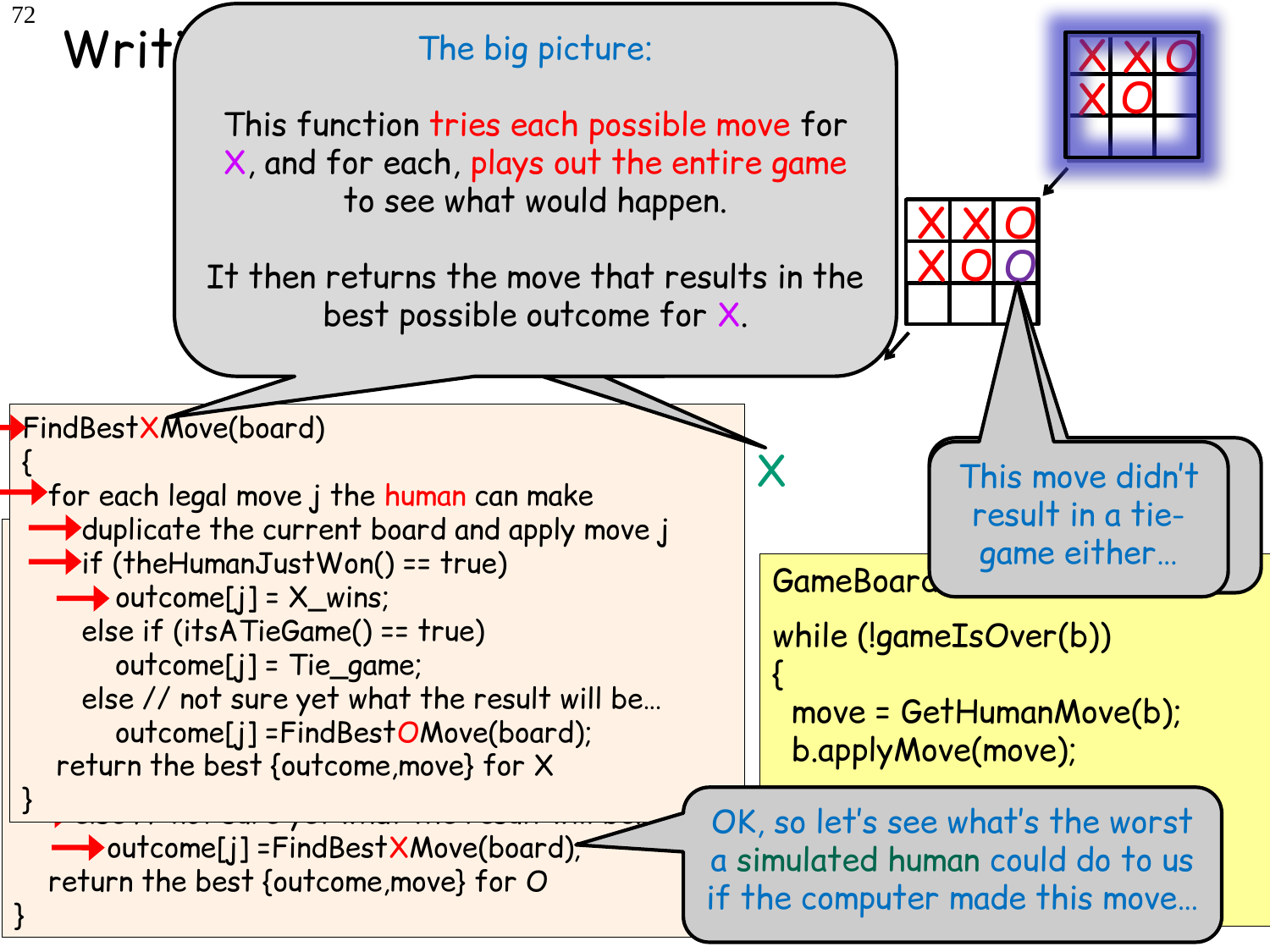

Writing a TicTacToe Player
72
The big picture:

This function tries each possible move for X, and for each, plays out the entire game to see what would happen.

It then returns the move that results in the best possible outcome for X.
X
O
X

O
X

The simulated human just WON by making this move!
X
O
X

O
X
X
O
X

O
X
O

outcome[0] = X_wins
O
FindBestXMove(board)
{
   for each legal move j the human can make
       duplicate the current board and apply move j
       if (theHumanJustWon() == true)
           outcome[j] = X_wins;
       else if (itsATieGame() == true)
           outcome[j] = Tie_game;
       else // not sure yet what the result will be…
           outcome[j] =FindBestOMove(board);
    return the best {outcome,move} for X
}

X
The computer has not won by making this move…
This move didn’t result in a tie-game either…

FindBestOMove(board)
{
   for each legal move j the computer can make
       duplicate the current board and apply move j
       if (theComputerJustWon() == true)
           outcome[j] = O_wins;
       else if (itsATieGame() == true)
           outcome[j] = Tie_game;
       else // not sure yet what the result will be…
           outcome[j] =FindBestXMove(board);
    return the best {outcome,move} for O
}

GameBoard b;
while (!gameIsOver(b))
{
  move = GetHumanMove(b);
  b.applyMove(move);
  move = FindBestOMove(b);
  b.applyMove(move);
}

OK, so let’s see what’s the worst a simulated human could do to us if the computer made this move…